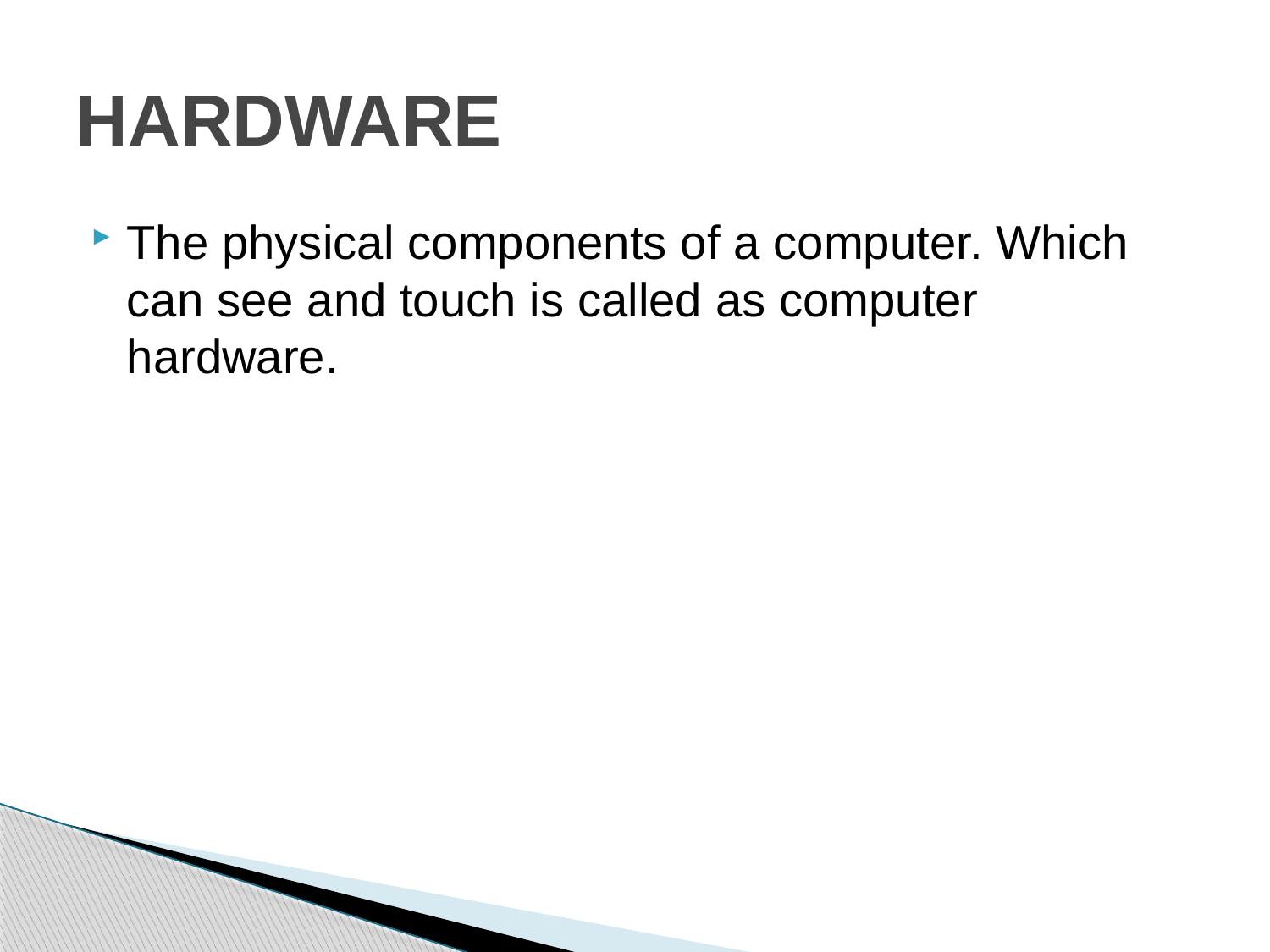

# HARDWARE
The physical components of a computer. Which can see and touch is called as computer hardware.